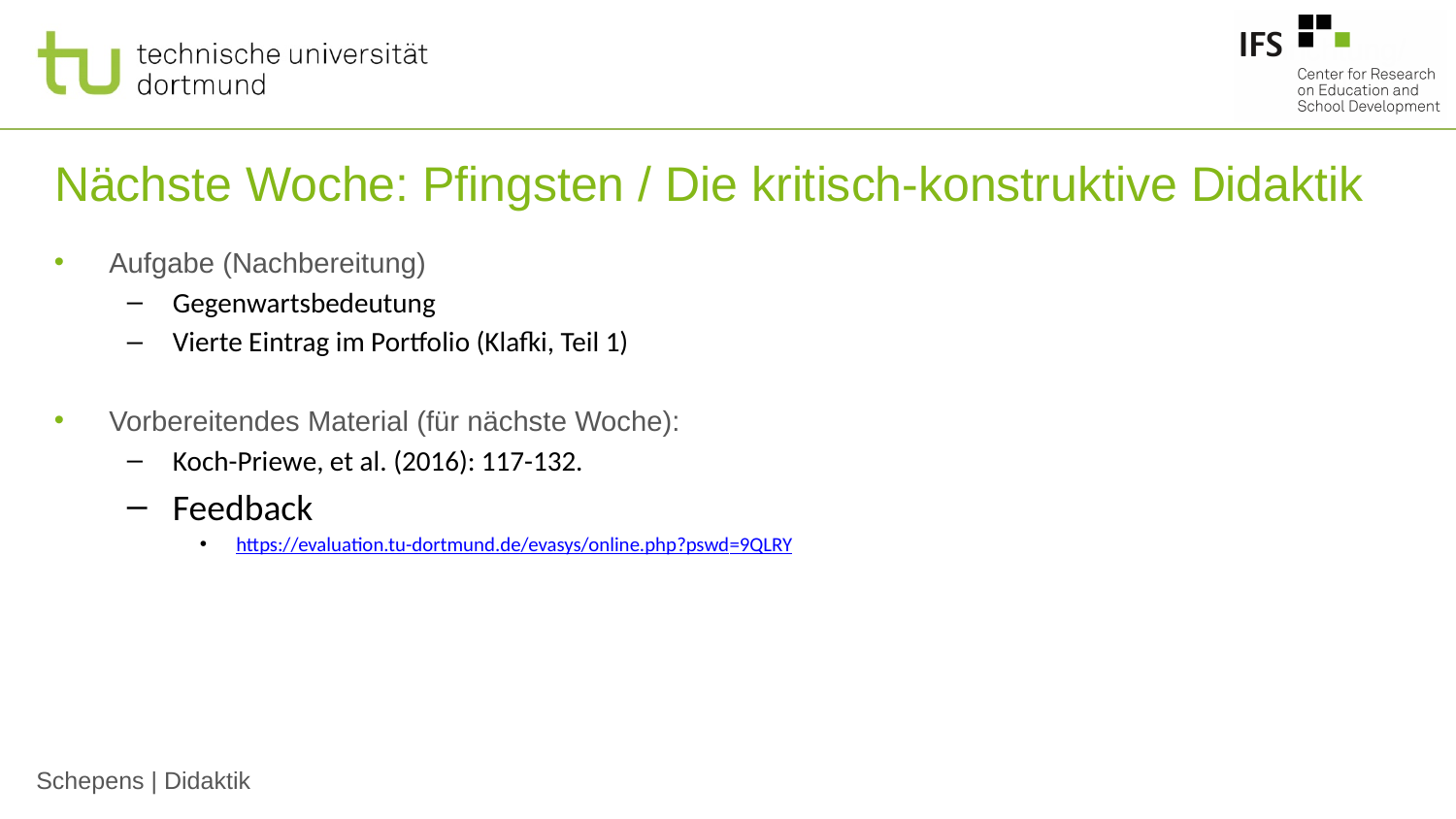

# Nächste Woche: Pfingsten / Die kritisch-konstruktive Didaktik
Aufgabe (Nachbereitung)
Gegenwartsbedeutung
Vierte Eintrag im Portfolio (Klafki, Teil 1)

Vorbereitendes Material (für nächste Woche):
Koch-Priewe, et al. (2016): 117-132.
Feedback
https://evaluation.tu-dortmund.de/evasys/online.php?pswd=9QLRY